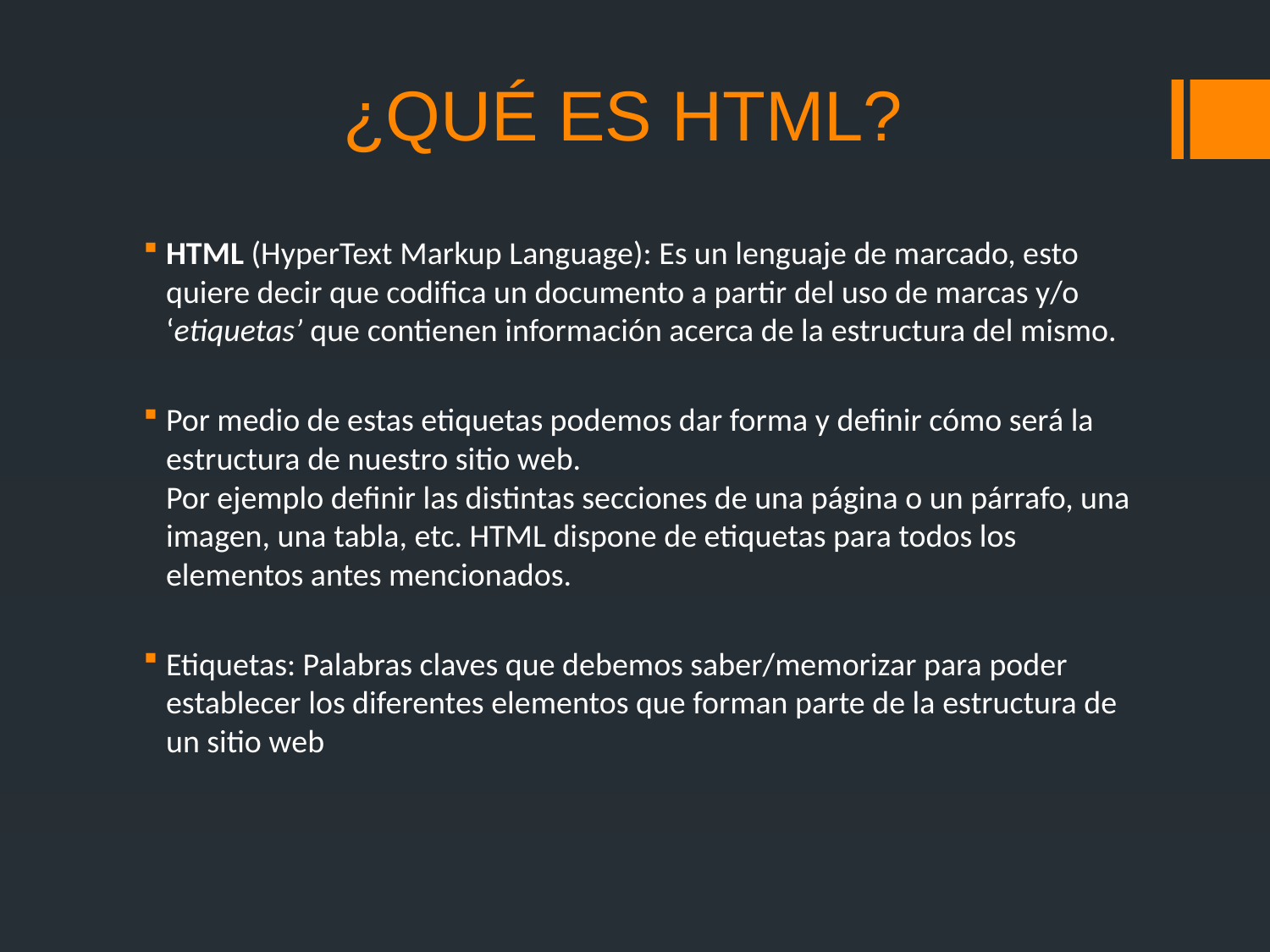

# ¿QUÉ ES HTML?
HTML (HyperText Markup Language): Es un lenguaje de marcado, esto quiere decir que codifica un documento a partir del uso de marcas y/o ‘etiquetas’ que contienen información acerca de la estructura del mismo.

Por medio de estas etiquetas podemos dar forma y definir cómo será la estructura de nuestro sitio web.
Por ejemplo definir las distintas secciones de una página o un párrafo, una imagen, una tabla, etc. HTML dispone de etiquetas para todos los elementos antes mencionados.

Etiquetas: Palabras claves que debemos saber/memorizar para poder establecer los diferentes elementos que forman parte de la estructura de un sitio web